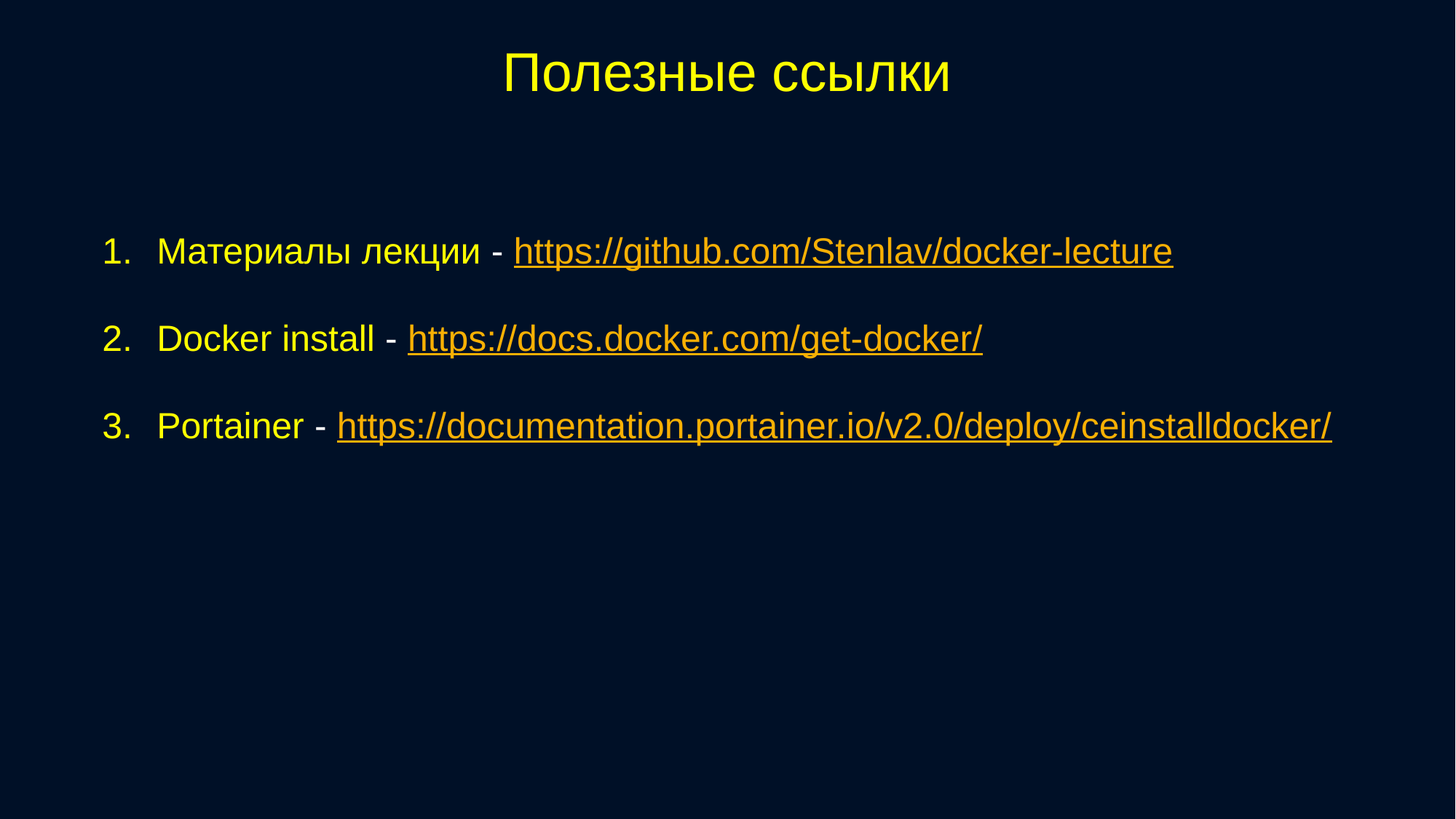

Полезные ссылки
Материалы лекции - https://github.com/Stenlav/docker-lecture

Docker install - https://docs.docker.com/get-docker/

Portainer - https://documentation.portainer.io/v2.0/deploy/ceinstalldocker/